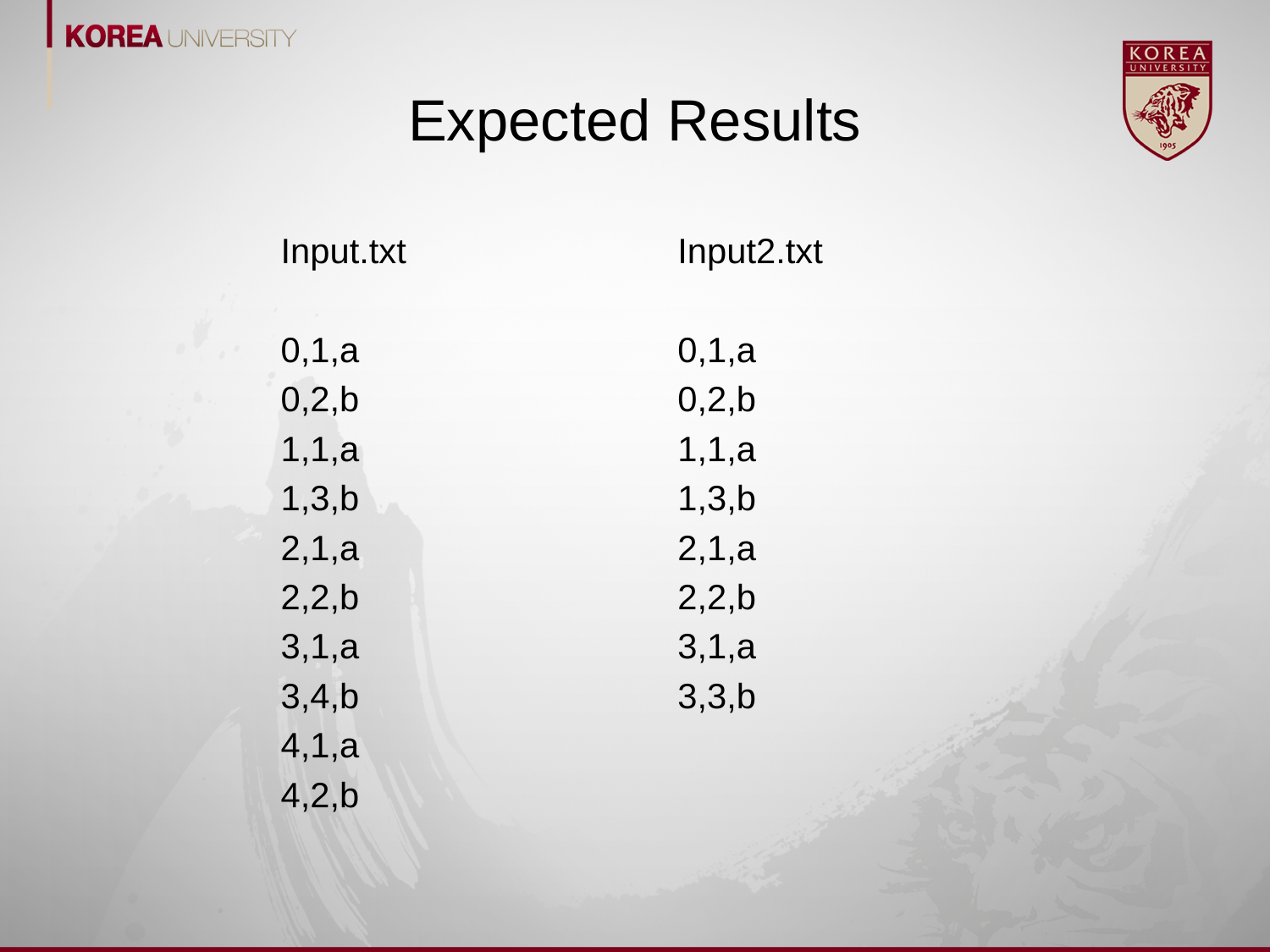

# Expected Results
Input2.txt

0,1,a
0,2,b
1,1,a
1,3,b
2,1,a
2,2,b
3,1,a
3,3,b
Input.txt

0,1,a
0,2,b
1,1,a
1,3,b
2,1,a
2,2,b
3,1,a
3,4,b
4,1,a
4,2,b